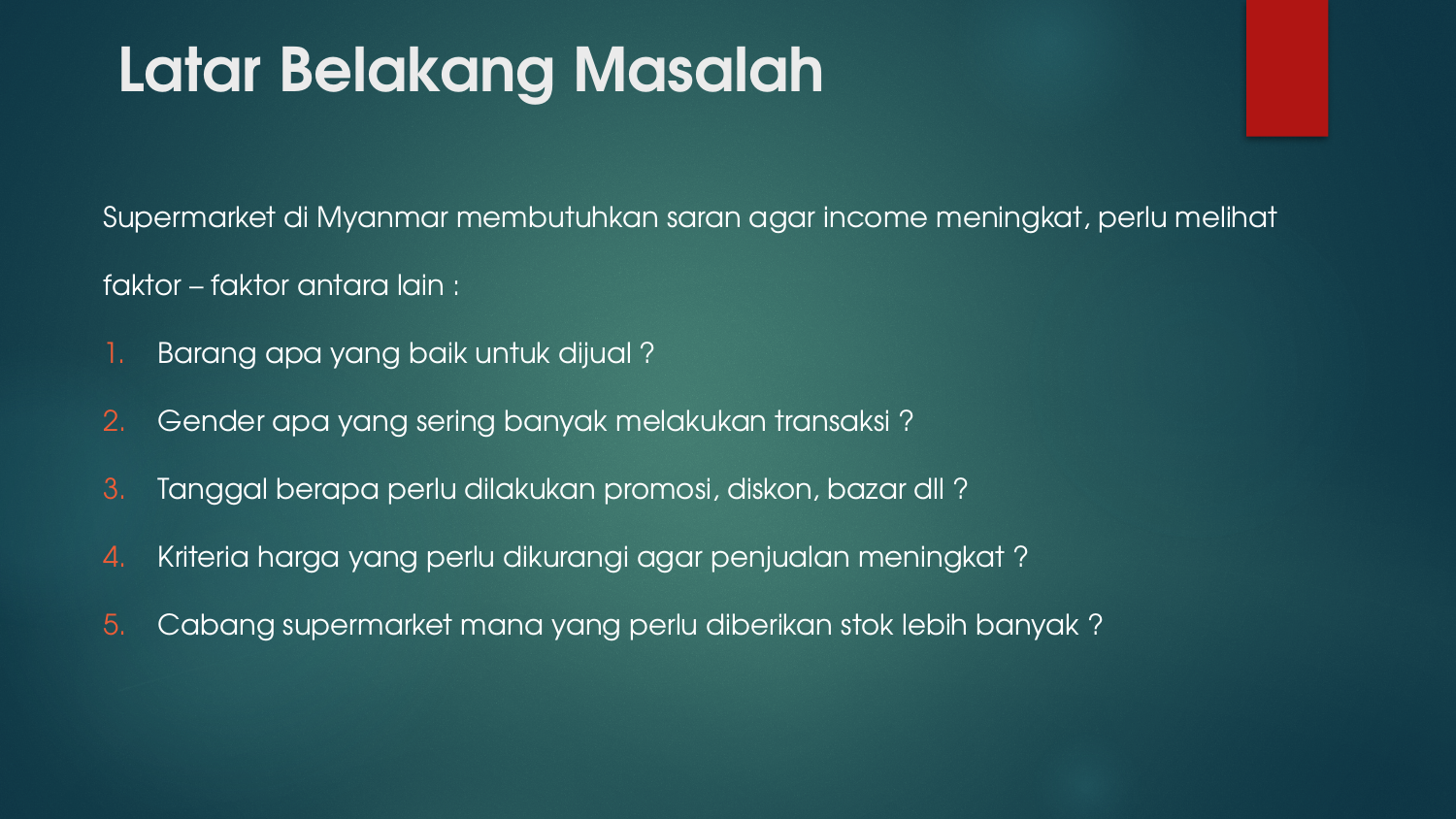

# Latar Belakang Masalah
Supermarket di Myanmar membutuhkan saran agar income meningkat, perlu melihat faktor – faktor antara lain :
Barang apa yang baik untuk dijual ?
Gender apa yang sering banyak melakukan transaksi ?
Tanggal berapa perlu dilakukan promosi, diskon, bazar dll ?
Kriteria harga yang perlu dikurangi agar penjualan meningkat ?
Cabang supermarket mana yang perlu diberikan stok lebih banyak ?